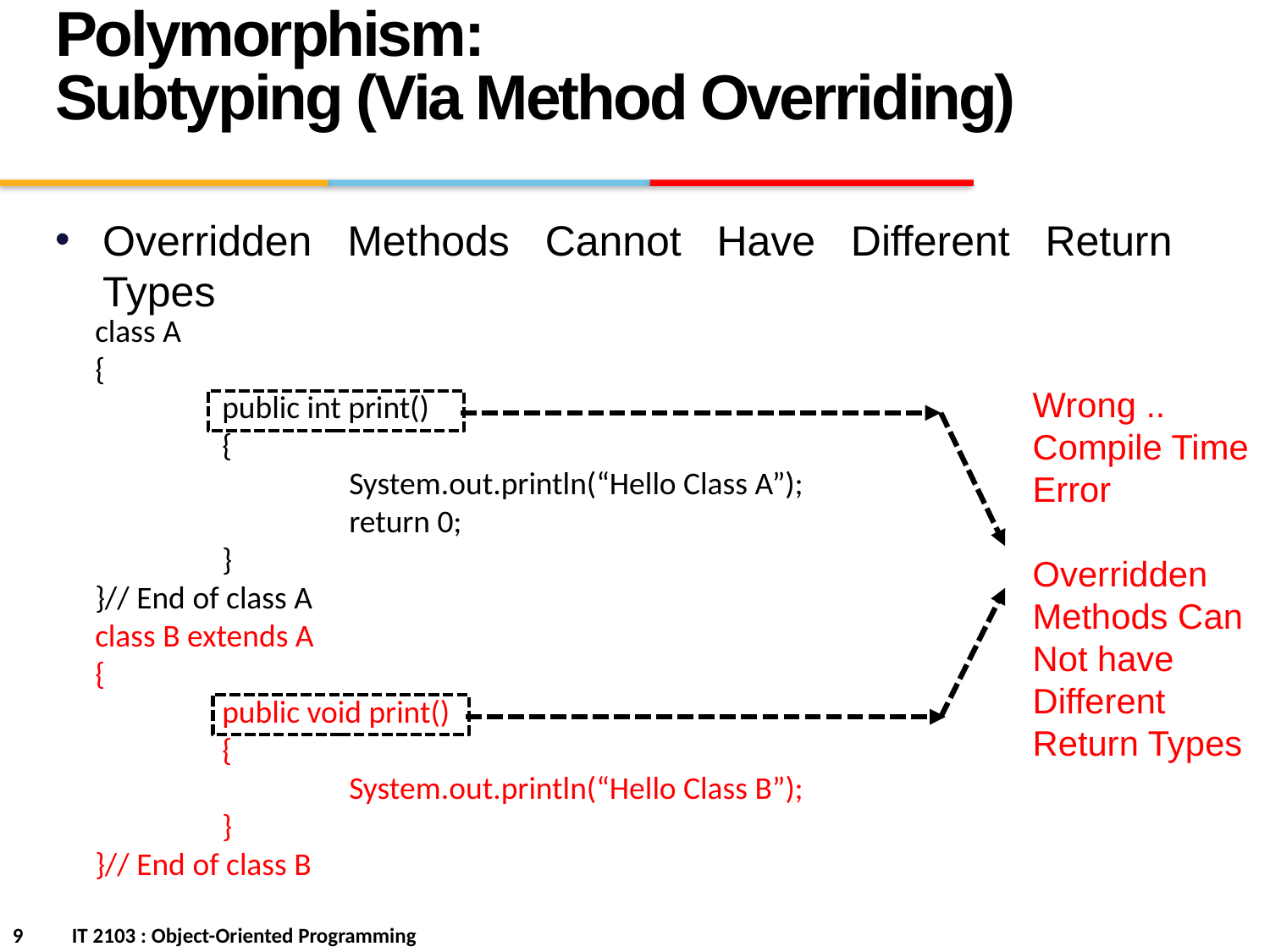

Polymorphism:
Subtyping (Via Method Overriding)

Overridden Methods Cannot Have Different Return Types
class A
{
	public int print()
	{
		System.out.println(“Hello Class A”);
		return 0;
	}
}// End of class A
class B extends A
{
	public void print()
	{
		System.out.println(“Hello Class B”);
	}
}// End of class B
Wrong ..
Compile Time Error

Overridden Methods Can Not have Different Return Types